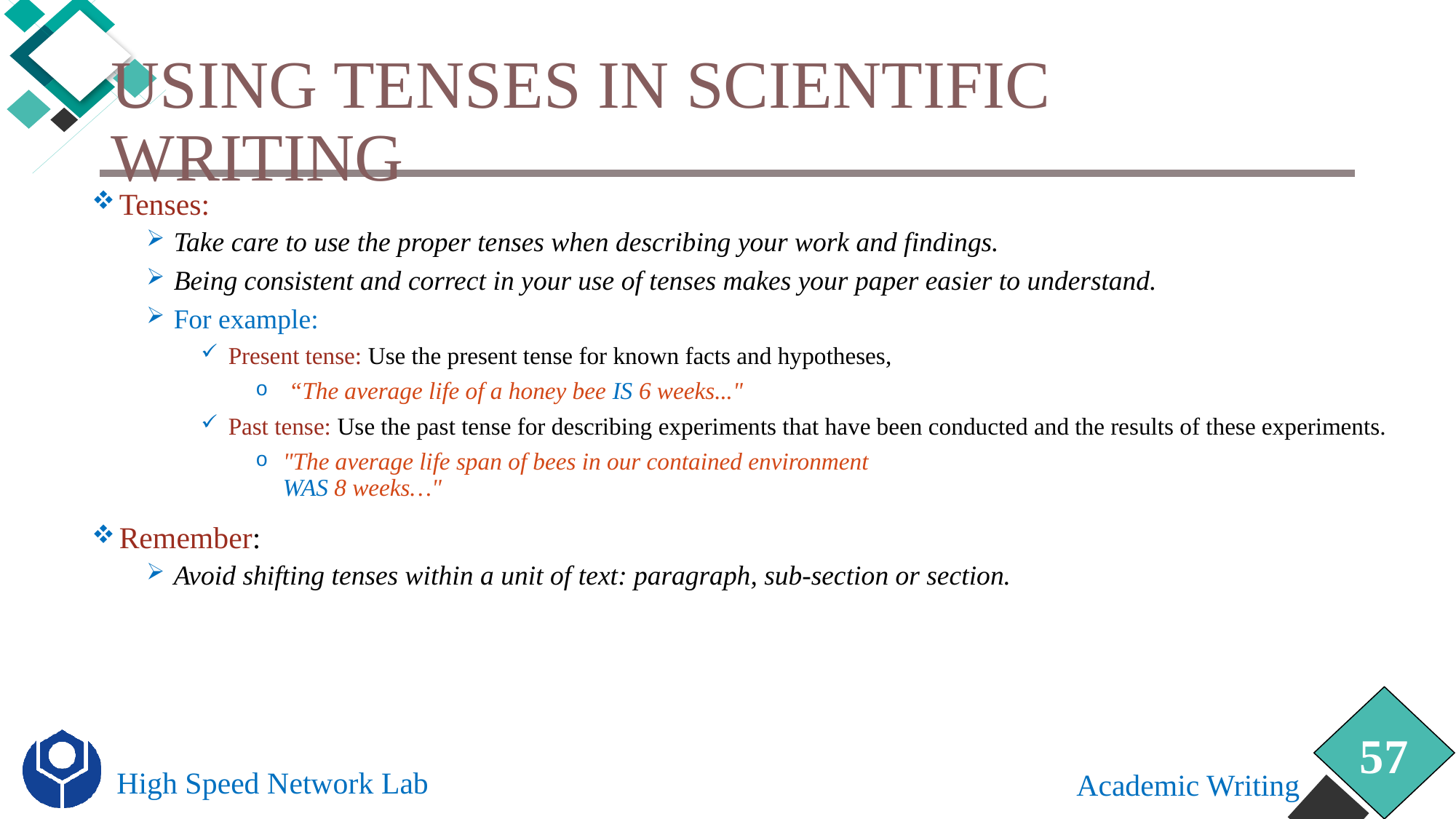

# Using Tenses in scientific writing
Tenses:
Take care to use the proper tenses when describing your work and findings.
Being consistent and correct in your use of tenses makes your paper easier to understand.
For example:
Present tense: Use the present tense for known facts and hypotheses,
 “The average life of a honey bee IS 6 weeks..."
Past tense: Use the past tense for describing experiments that have been conducted and the results of these experiments.
"The average life span of bees in our contained environment
WAS 8 weeks…"
Remember:
Avoid shifting tenses within a unit of text: paragraph, sub-section or section.